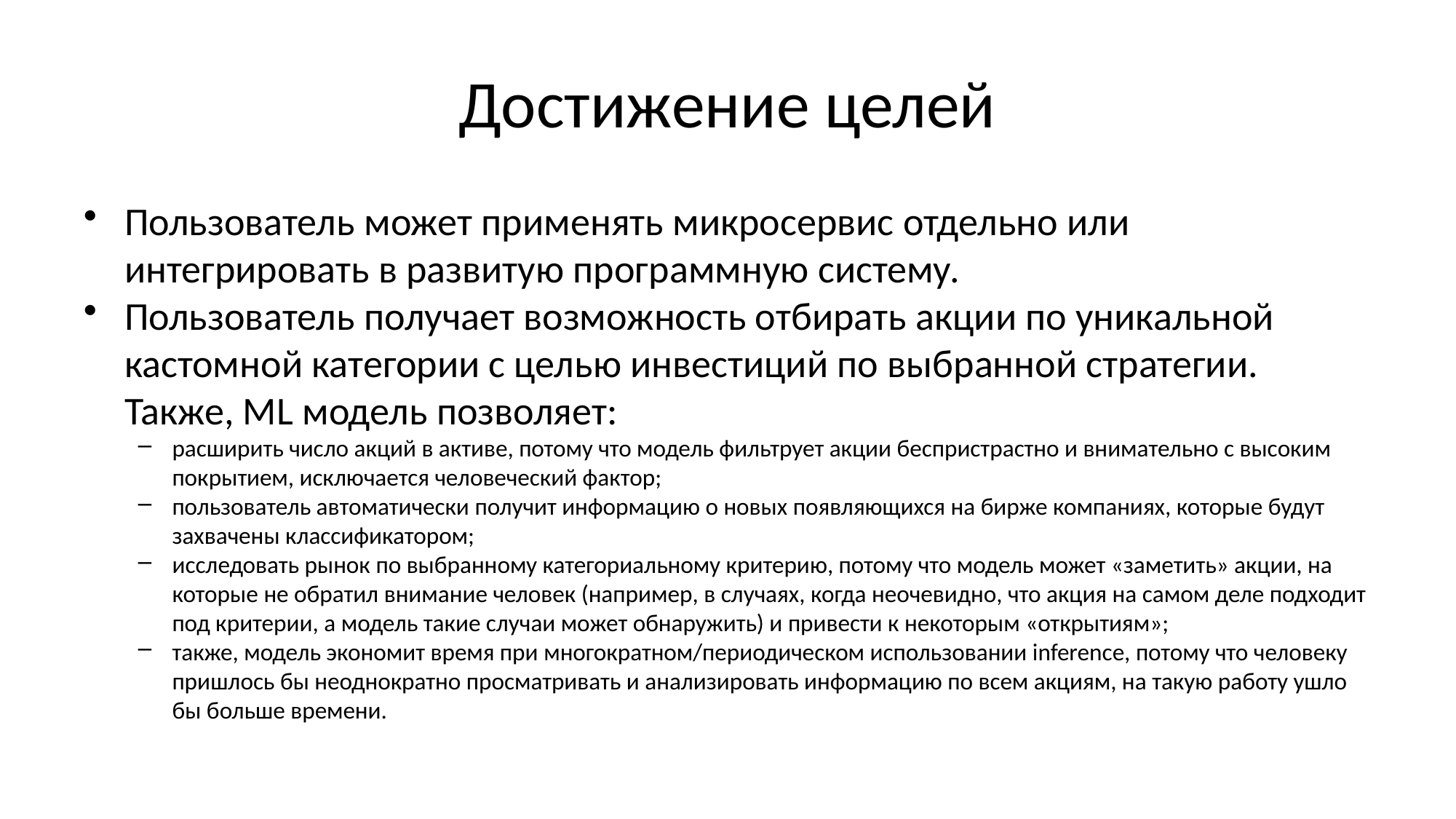

# Достижение целей
Пользователь может применять микросервис отдельно или интегрировать в развитую программную систему.
Пользователь получает возможность отбирать акции по уникальной кастомной категории с целью инвестиций по выбранной стратегии. Также, ML модель позволяет:
расширить число акций в активе, потому что модель фильтрует акции беспристрастно и внимательно с высоким покрытием, исключается человеческий фактор;
пользователь автоматически получит информацию о новых появляющихся на бирже компаниях, которые будут захвачены классификатором;
исследовать рынок по выбранному категориальному критерию, потому что модель может «заметить» акции, на которые не обратил внимание человек (например, в случаях, когда неочевидно, что акция на самом деле подходит под критерии, а модель такие случаи может обнаружить) и привести к некоторым «открытиям»;
также, модель экономит время при многократном/периодическом использовании inference, потому что человеку пришлось бы неоднократно просматривать и анализировать информацию по всем акциям, на такую работу ушло бы больше времени.